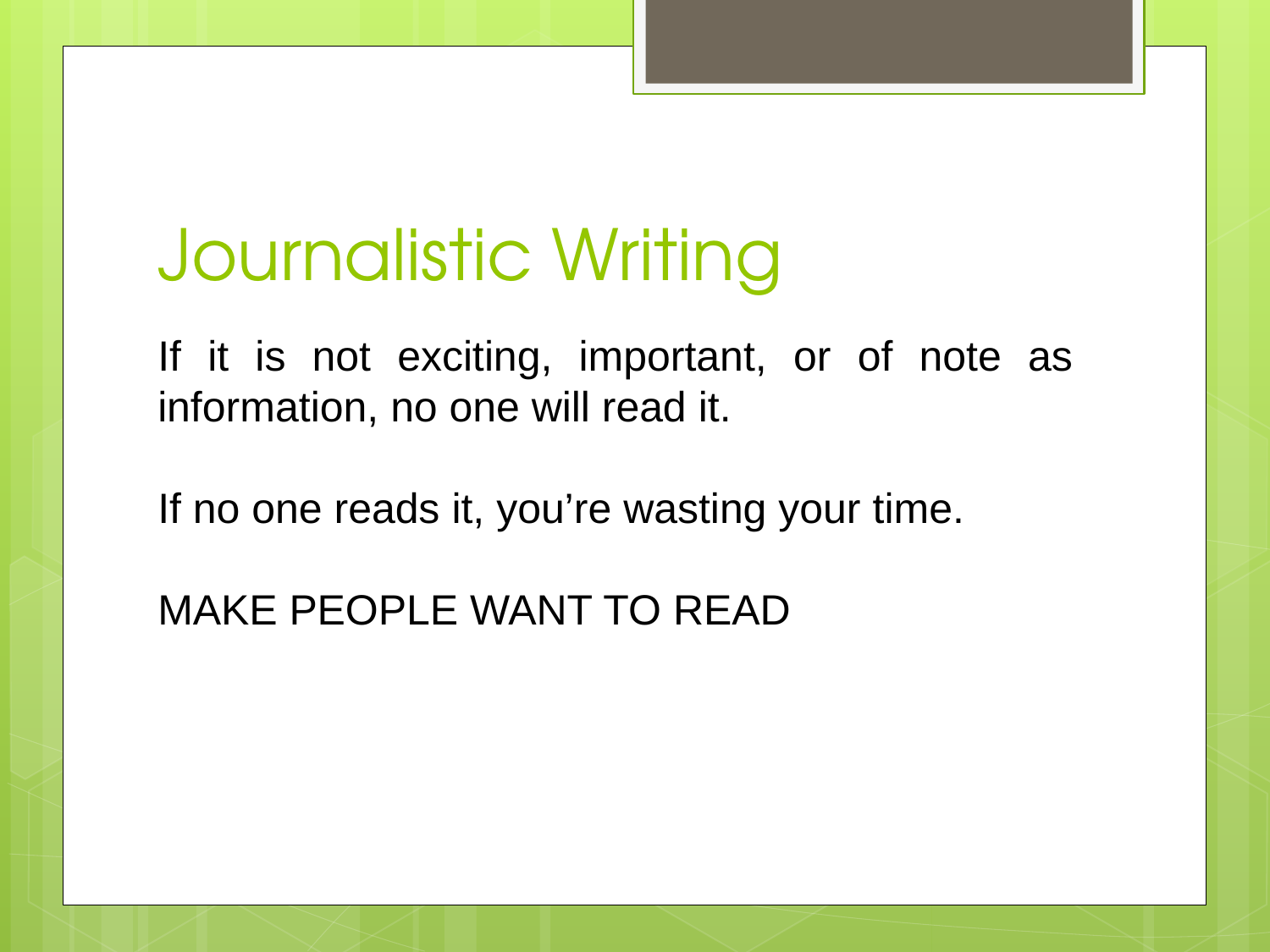

# Journalistic Writing
If it is not exciting, important, or of note as information, no one will read it.

If no one reads it, you’re wasting your time.

MAKE PEOPLE WANT TO READ